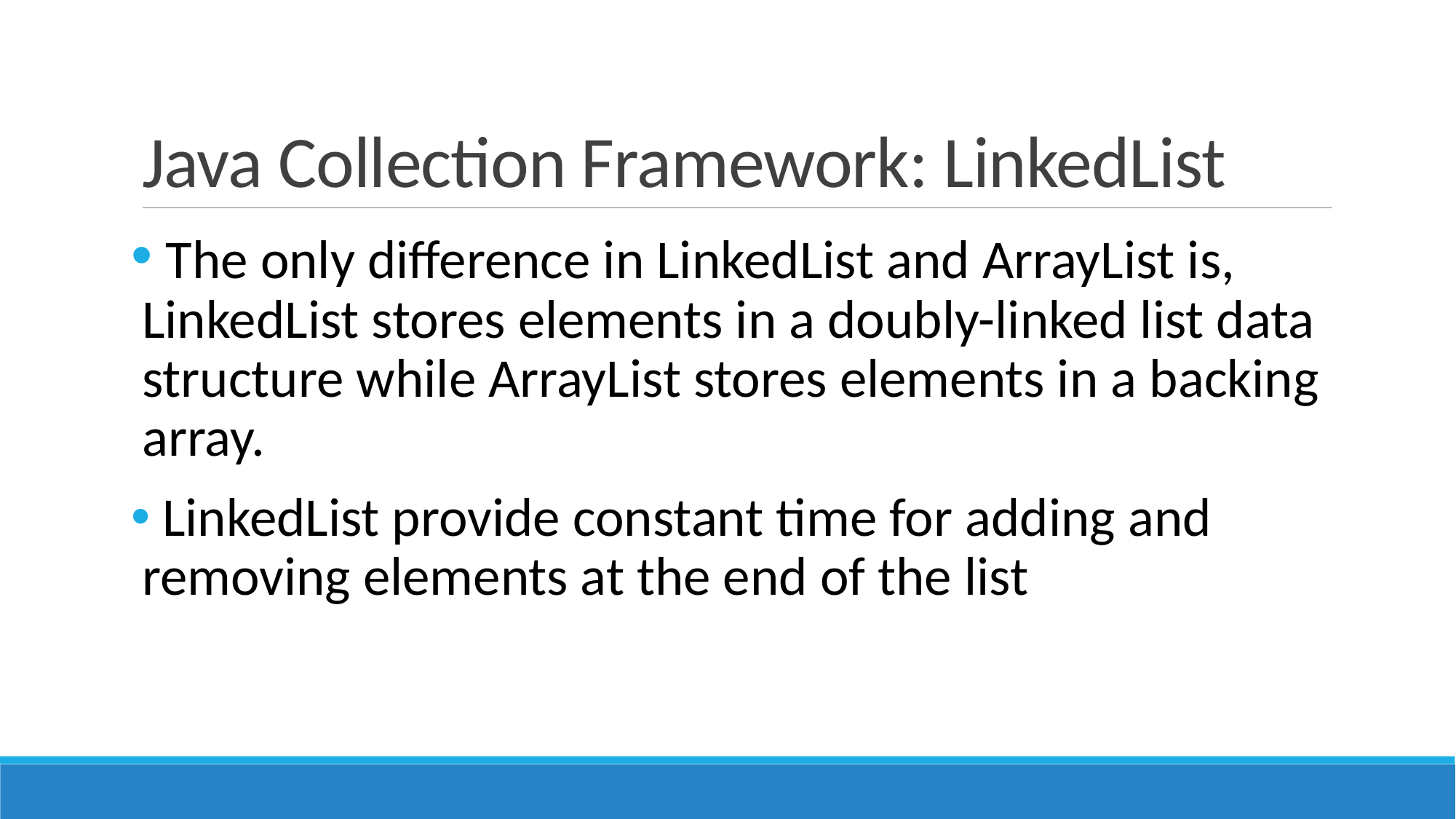

# Java Collection Framework: LinkedList
 The only difference in LinkedList and ArrayList is, LinkedList stores elements in a doubly-linked list data structure while ArrayList stores elements in a backing array.
 LinkedList provide constant time for adding and removing elements at the end of the list